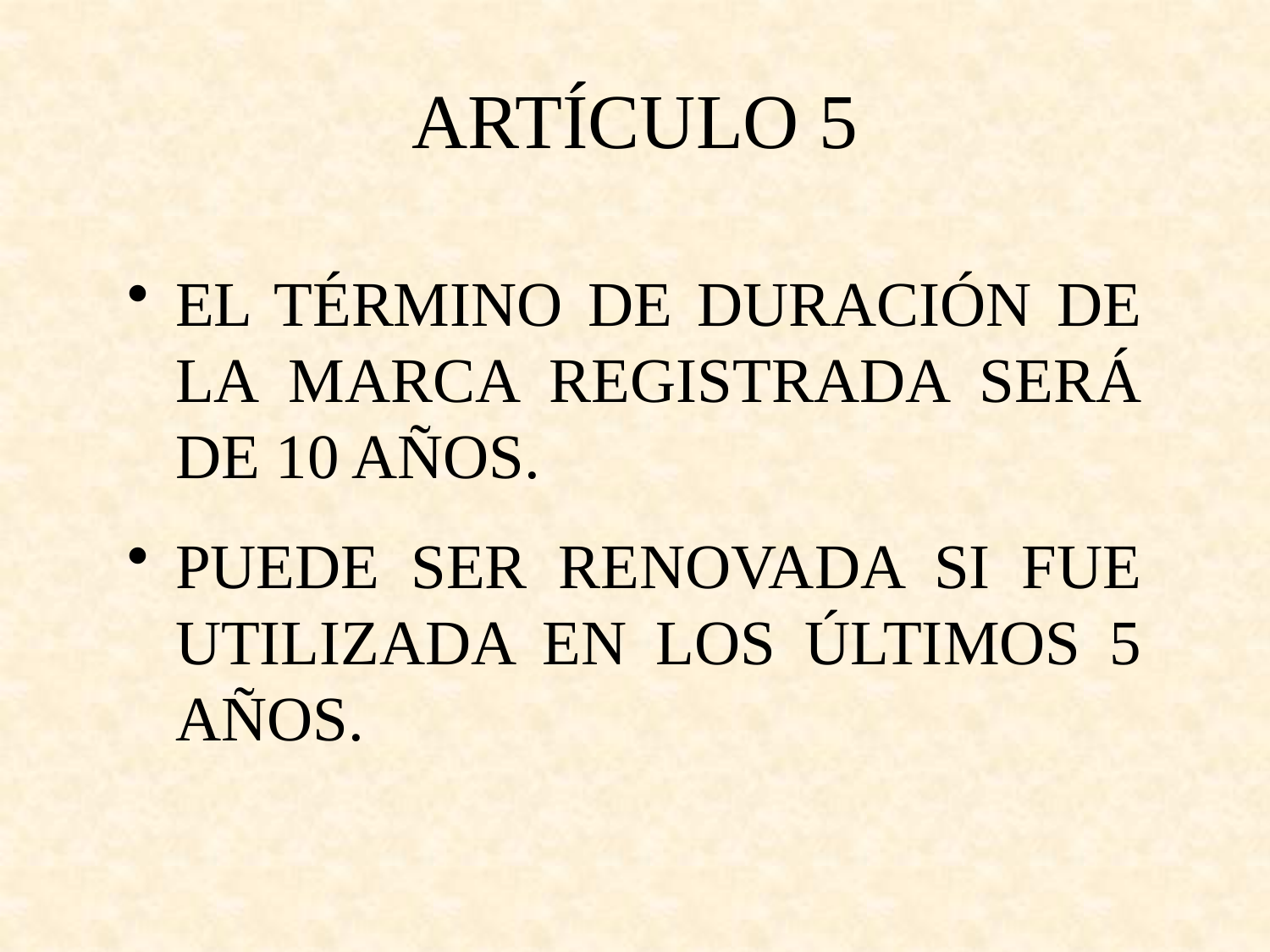

# ARTÍCULO 5
EL TÉRMINO DE DURACIÓN DE LA MARCA REGISTRADA SERÁ DE 10 AÑOS.
PUEDE SER RENOVADA SI FUE UTILIZADA EN LOS ÚLTIMOS 5 AÑOS.